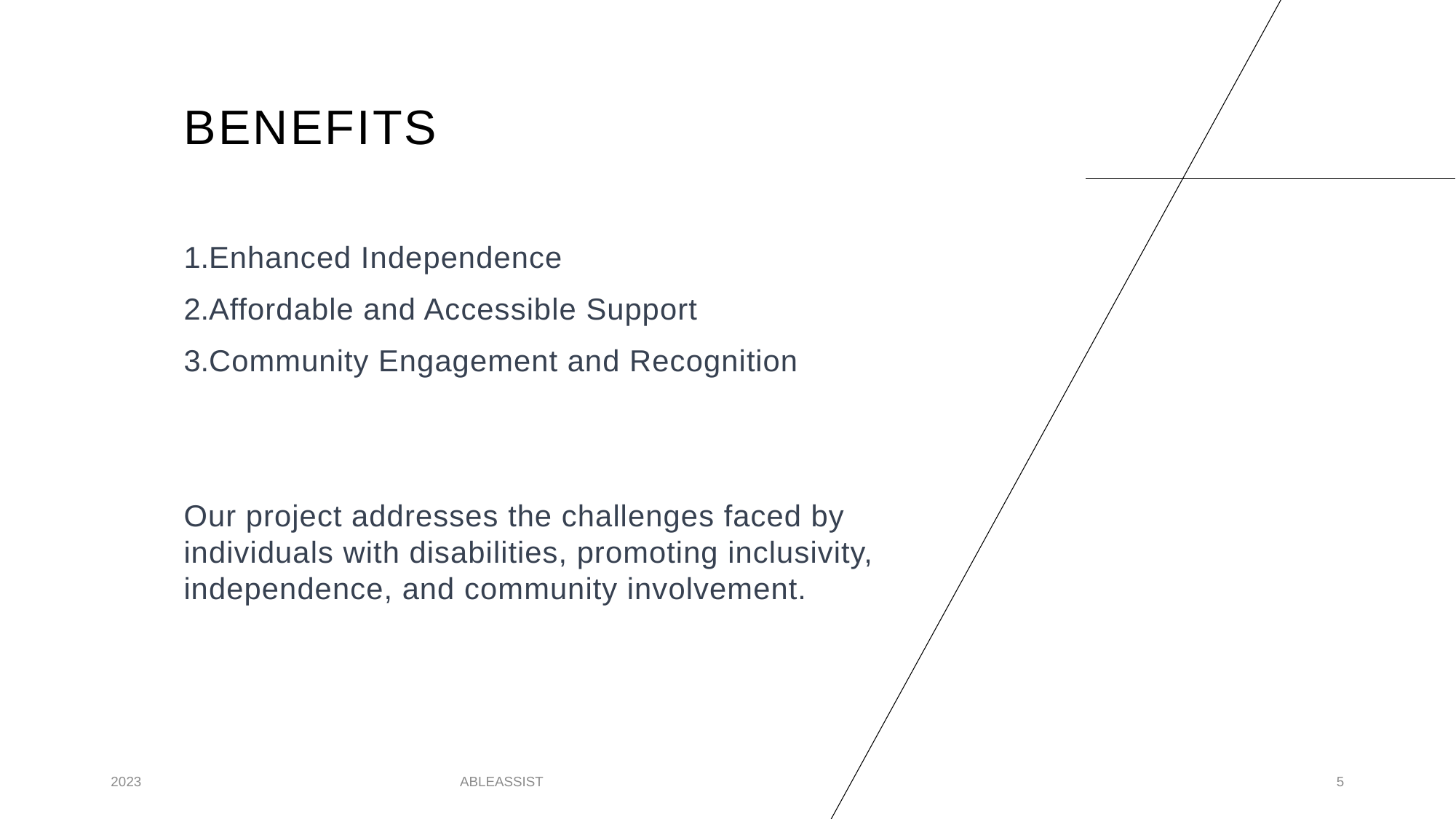

# Benefits

Enhanced Independence
Affordable and Accessible Support
Community Engagement and Recognition

Our project addresses the challenges faced by individuals with disabilities, promoting inclusivity, independence, and community involvement.

2023
ABLEASSIST
5